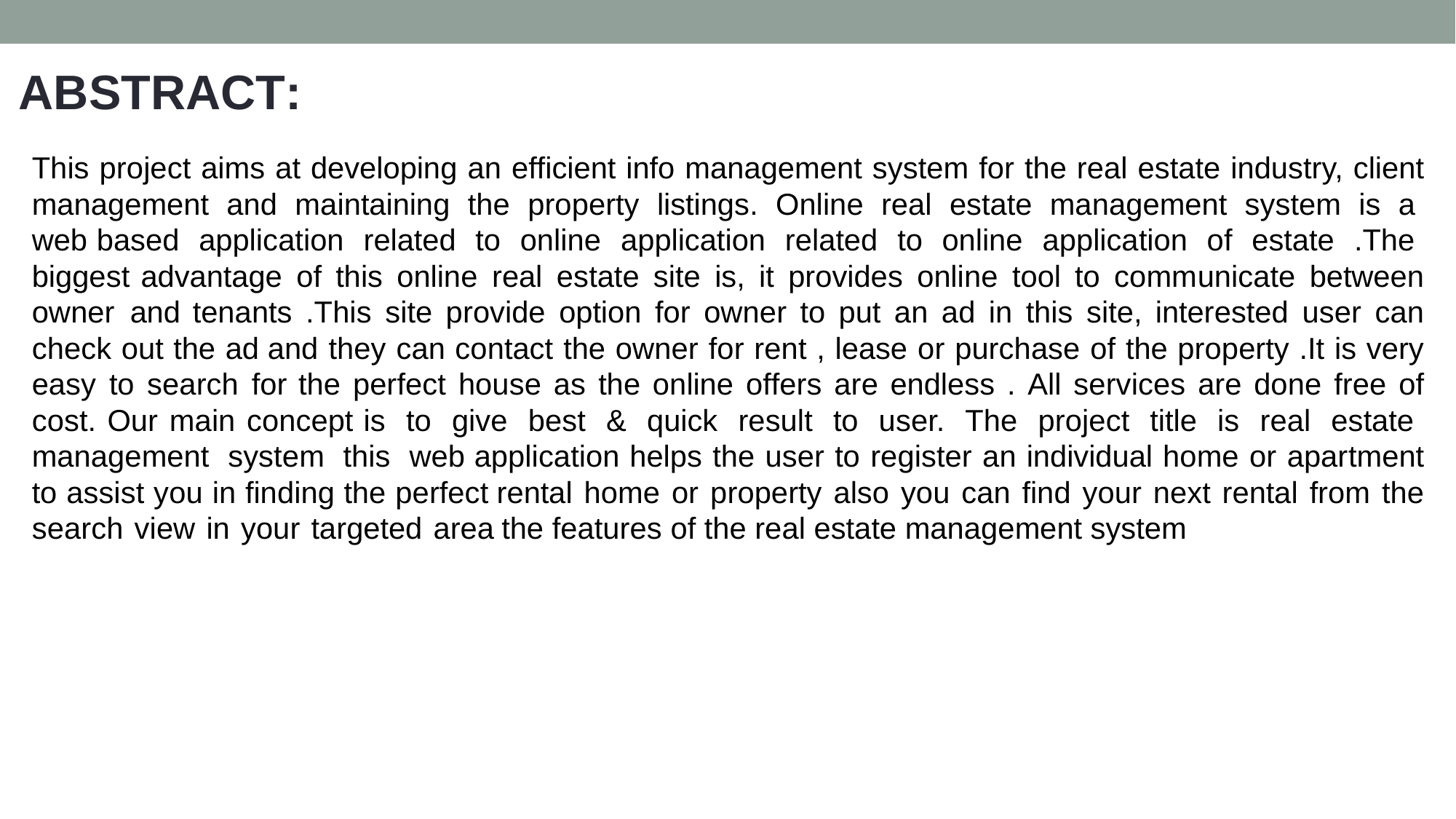

# ABSTRACT:
This project aims at developing an efficient info management system for the real estate industry, client management  and  maintaining  the  property  listings.  Online  real  estate  management  system  is  a  web based  application  related  to  online  application  related  to  online  application  of  estate  .The  biggest advantage of this online real estate site is, it provides online tool to communicate between owner and tenants .This site provide option for owner to put an ad in this site, interested user can check out the ad and they can contact the owner for rent , lease or purchase of the property .It is very easy to search for the perfect house as the online offers are endless . All services are done free of cost. Our main concept is  to  give  best  &  quick  result  to  user.  The  project  title  is  real  estate  management  system  this  web application helps the user to register an individual home or apartment to assist you in finding the perfect rental home or property also you can find your next rental from the search view in your targeted area the features of the real estate management system